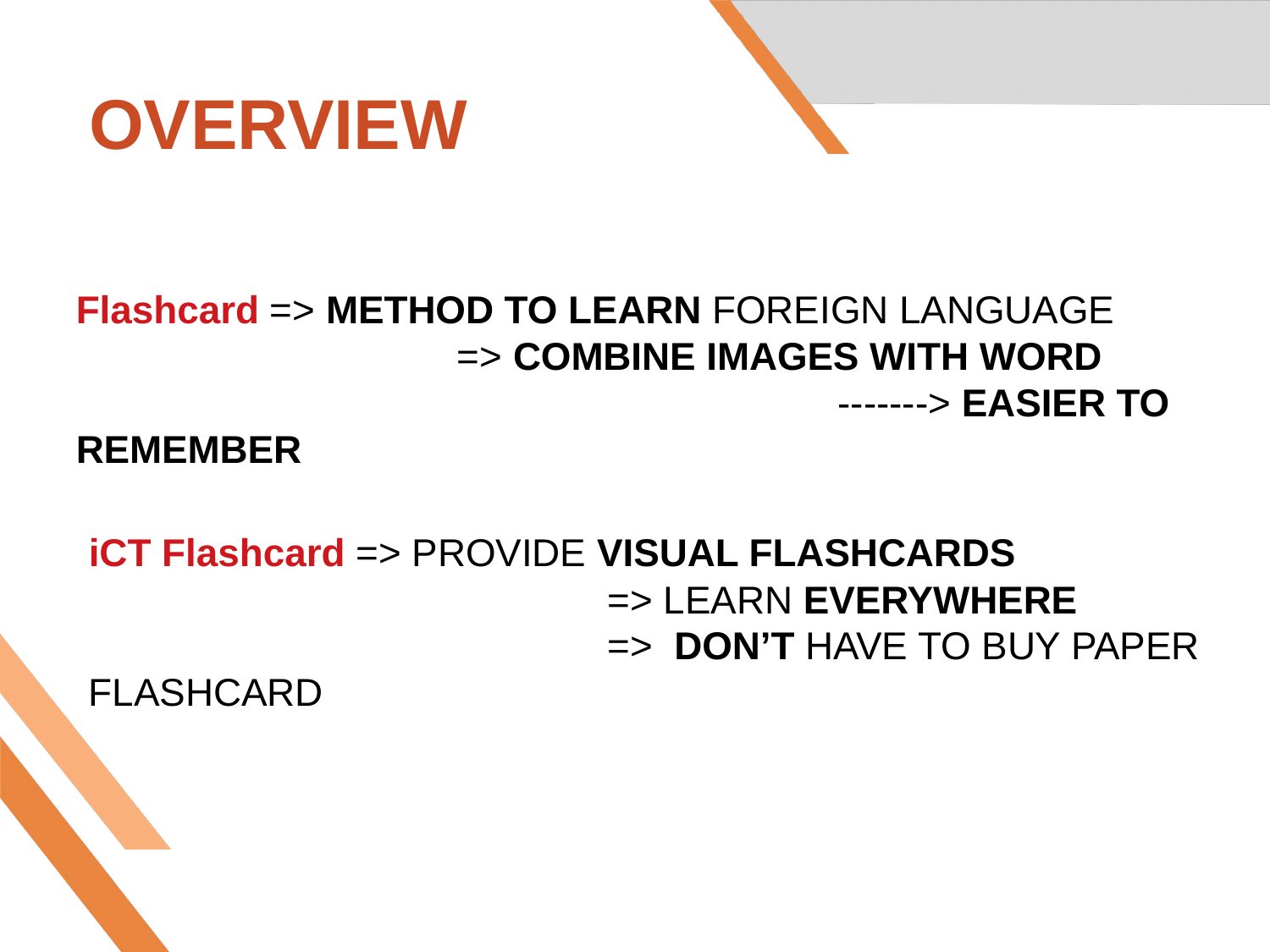

OVERVIEW
Flashcard => METHOD TO LEARN FOREIGN LANGUAGE
			=> COMBINE IMAGES WITH WORD
						-------> EASIER TO REMEMBER
iCT Flashcard => PROVIDE VISUAL FLASHCARDS
				 => LEARN EVERYWHERE
				 =>  DON’T HAVE TO BUY PAPER FLASHCARD